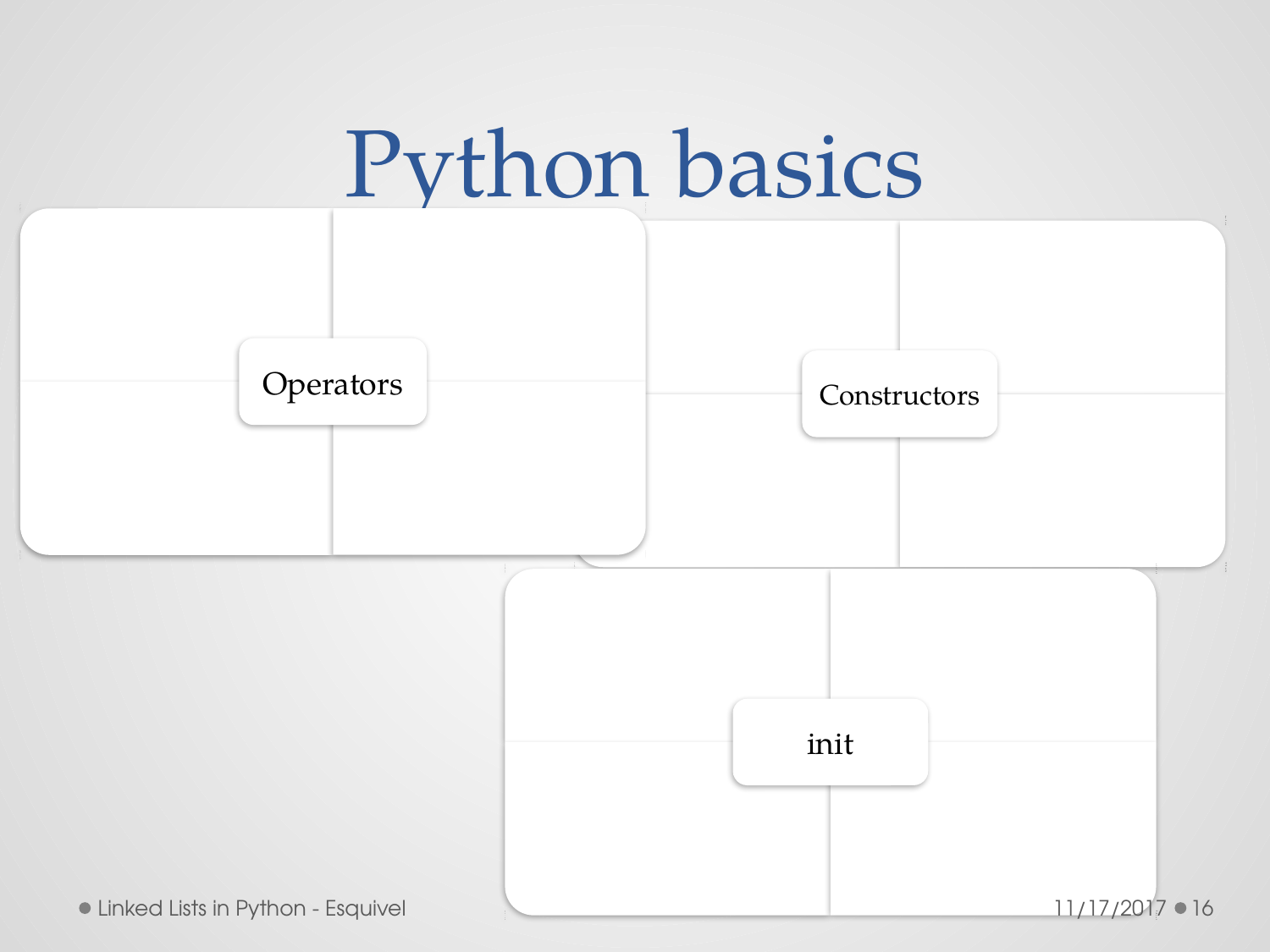

# Python basics
variables
data types
functions
Operators
Constructors
methods
class
arguments
self
init
arguments
return
for, if
while
Linked Lists in Python - Esquivel
11/17/2017
16